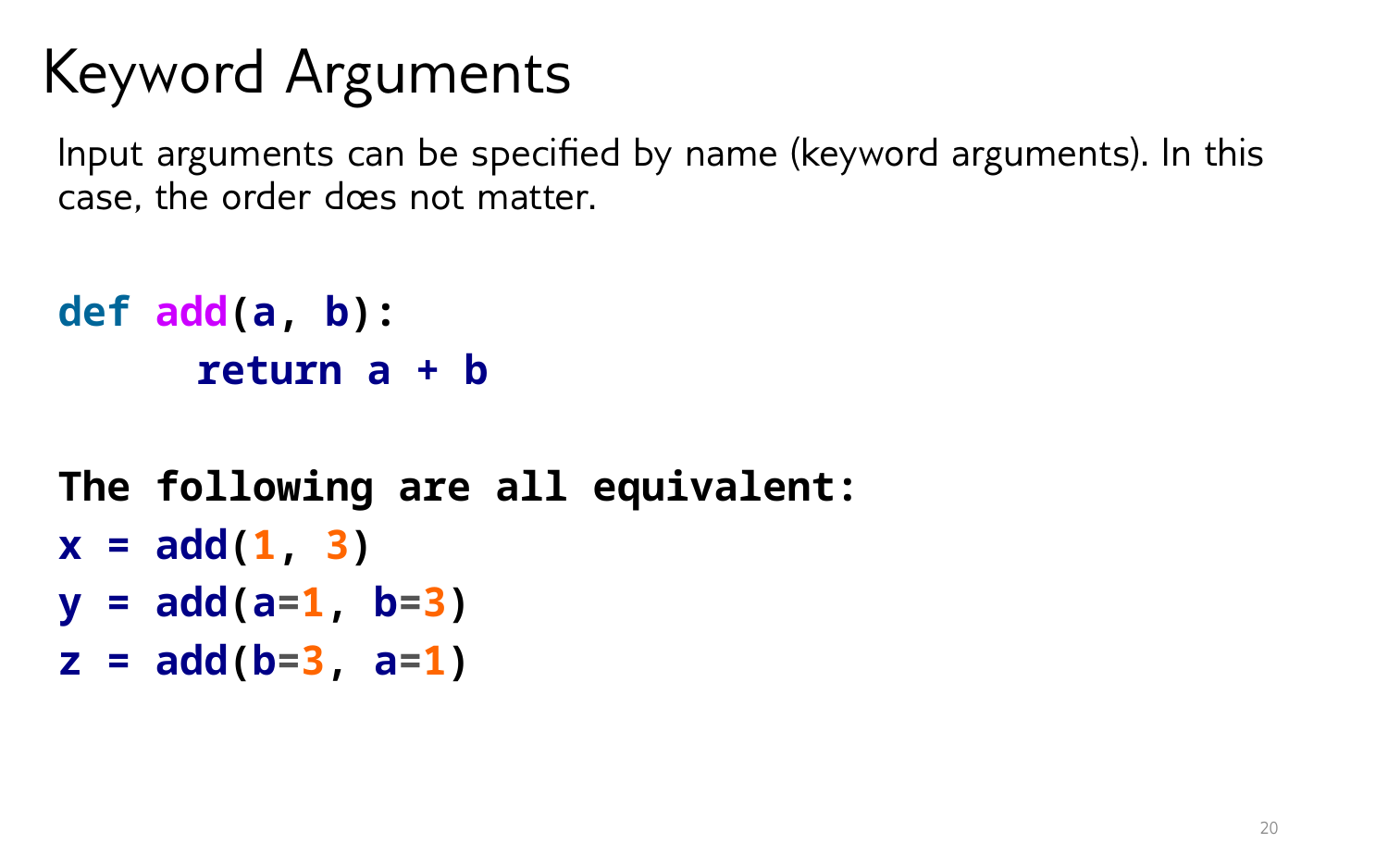

# Keyword Arguments
Input arguments can be specified by name (keyword arguments). In this case, the order does not matter.

def add(a, b):
	return a + b

The following are all equivalent:
x = add(1, 3)
y = add(a=1, b=3)
z = add(b=3, a=1)

20